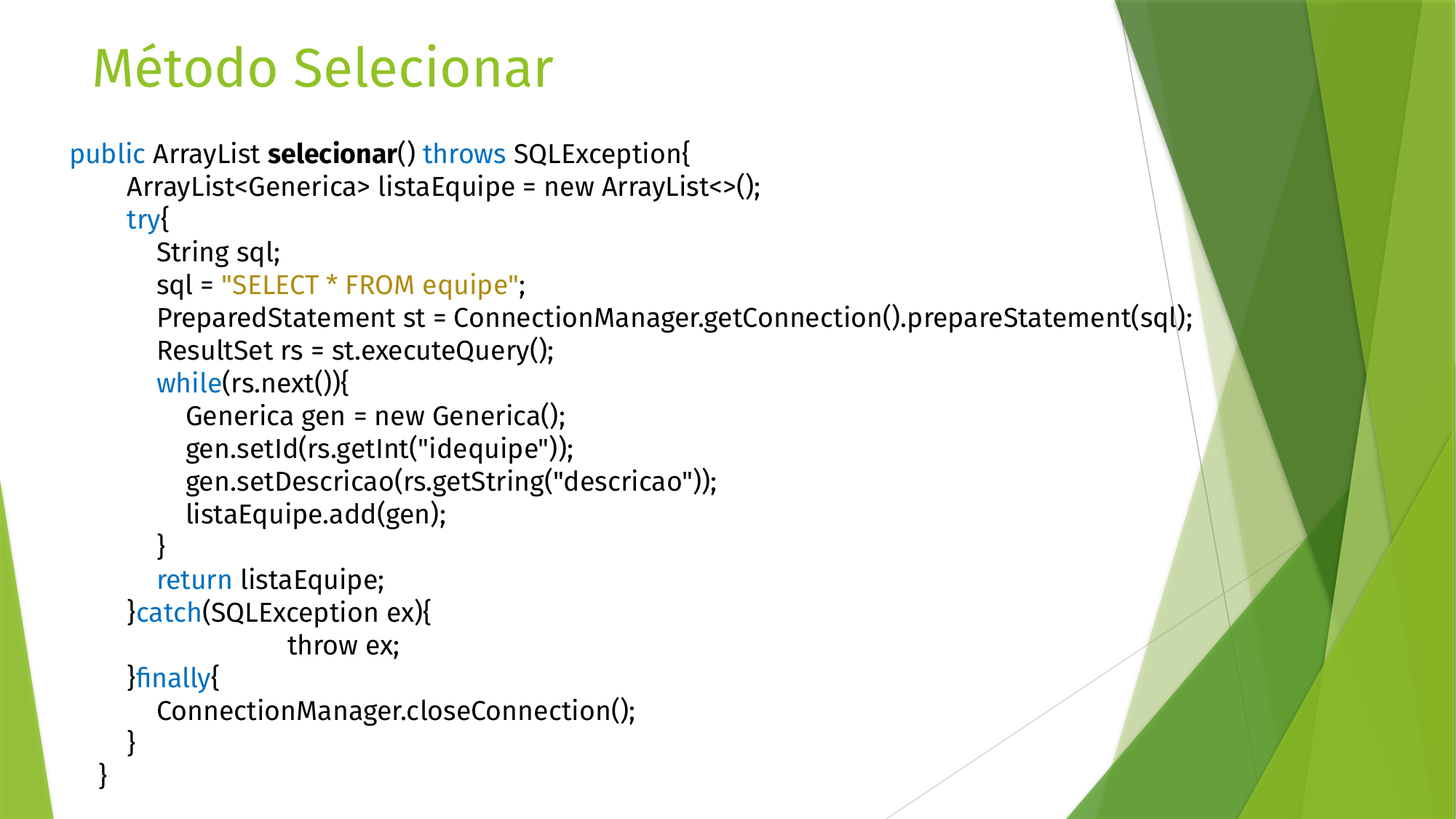

# Método Selecionar
public ArrayList selecionar() throws SQLException{
        ArrayList<Generica> listaEquipe = new ArrayList<>();
        try{
            String sql;
            sql = "SELECT * FROM equipe";
            PreparedStatement st = ConnectionManager.getConnection().prepareStatement(sql);
            ResultSet rs = st.executeQuery();
            while(rs.next()){
                Generica gen = new Generica();
                gen.setId(rs.getInt("idequipe"));
                gen.setDescricao(rs.getString("descricao"));
                listaEquipe.add(gen);
            }
            return listaEquipe;
        }catch(SQLException ex){
		throw ex;
        }finally{
            ConnectionManager.closeConnection();
        }
    }